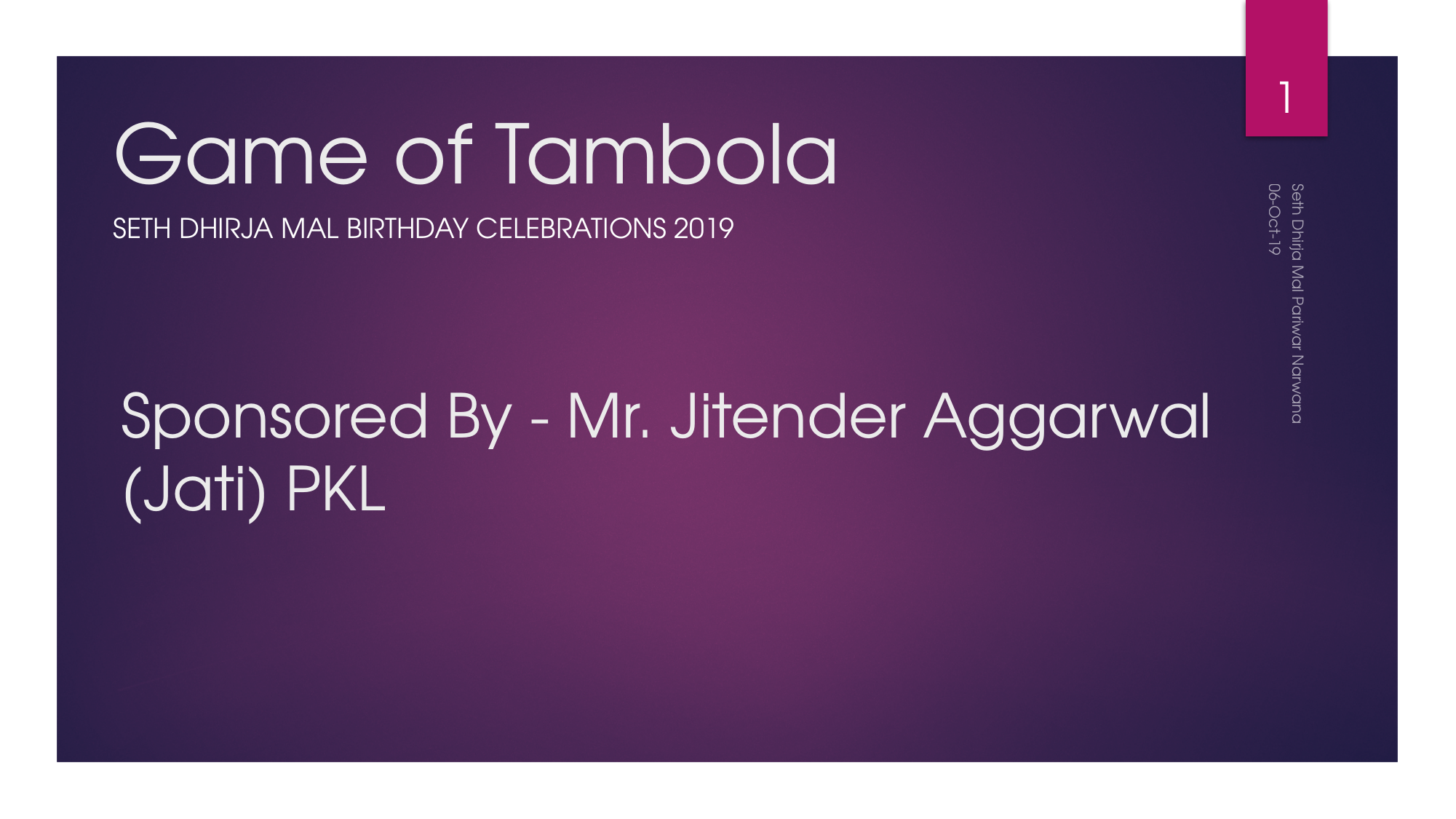

1
# Game of Tambola
Seth Dhirja Mal Birthday Celebrations 2019
06-Oct-19
Sponsored By - Mr. Jitender Aggarwal (Jati) PKL
Seth Dhirja Mal Pariwar Narwana